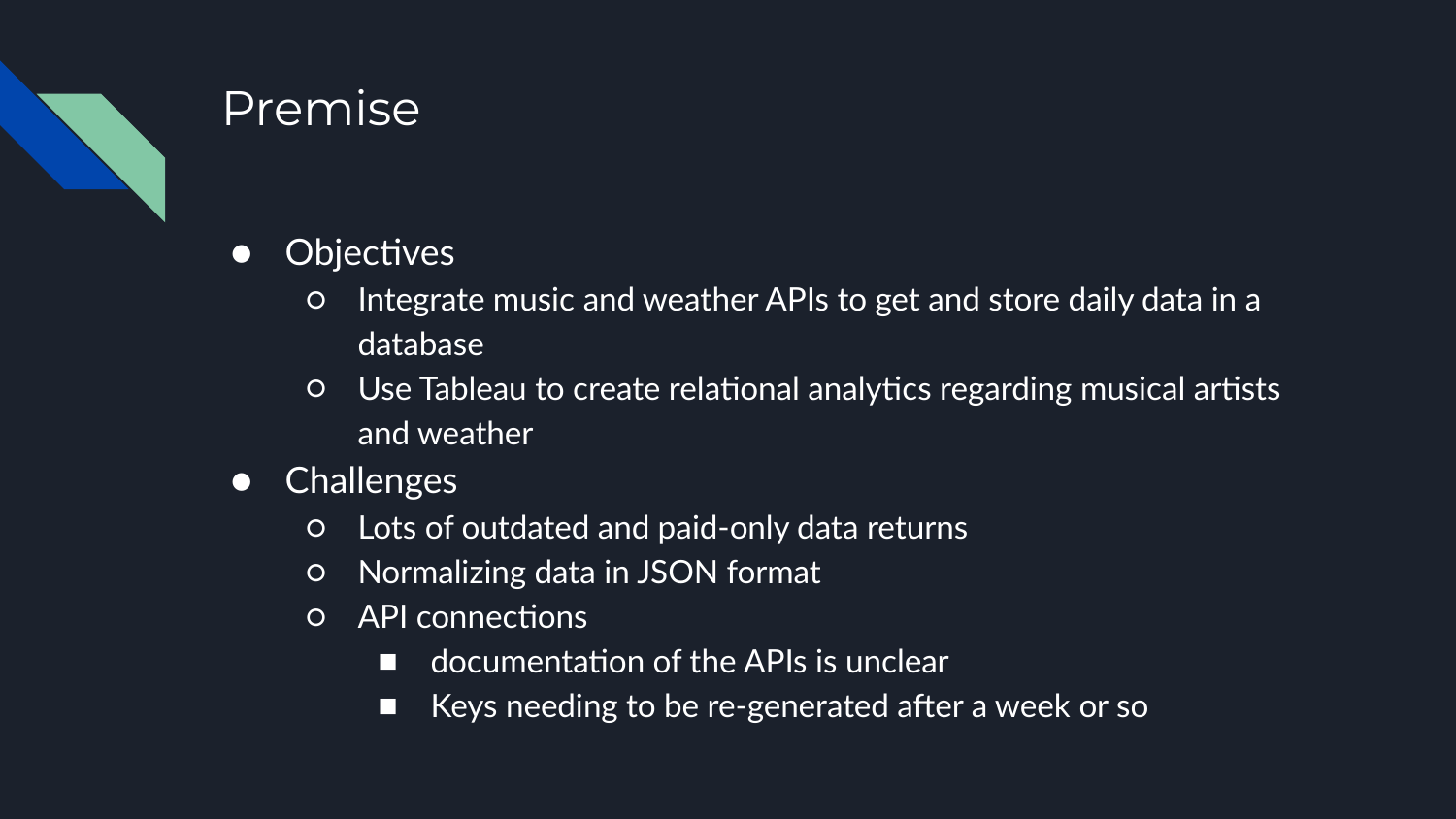

# Premise
Objectives
Integrate music and weather APIs to get and store daily data in a database
Use Tableau to create relational analytics regarding musical artists and weather
Challenges
Lots of outdated and paid-only data returns
Normalizing data in JSON format
API connections
documentation of the APIs is unclear
Keys needing to be re-generated after a week or so